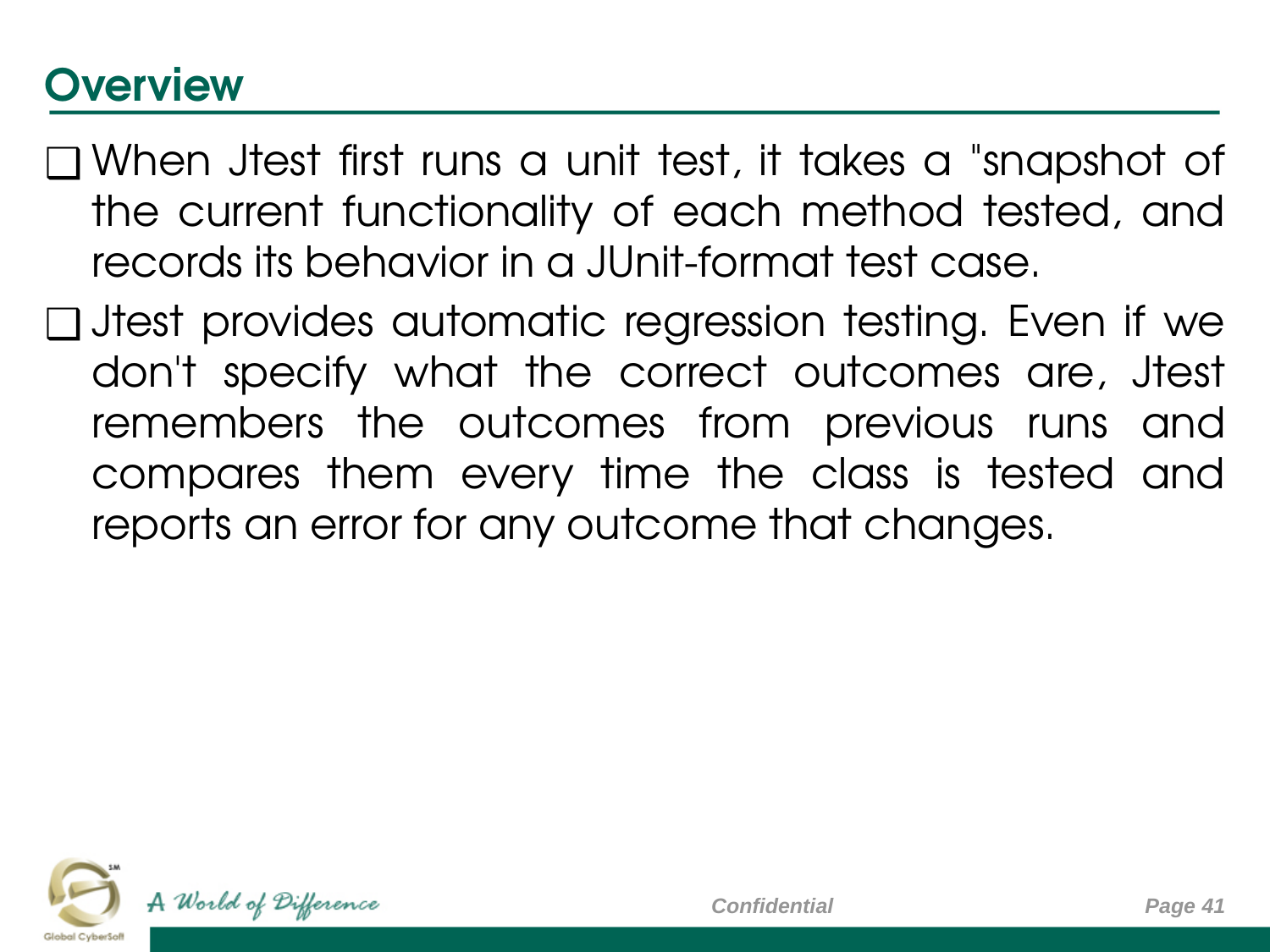

# Overview
When Jtest first runs a unit test, it takes a "snapshot of the current functionality of each method tested, and records its behavior in a JUnit-format test case.
Jtest provides automatic regression testing. Even if we don't specify what the correct outcomes are, Jtest remembers the outcomes from previous runs and compares them every time the class is tested and reports an error for any outcome that changes.
Confidential
Page 41